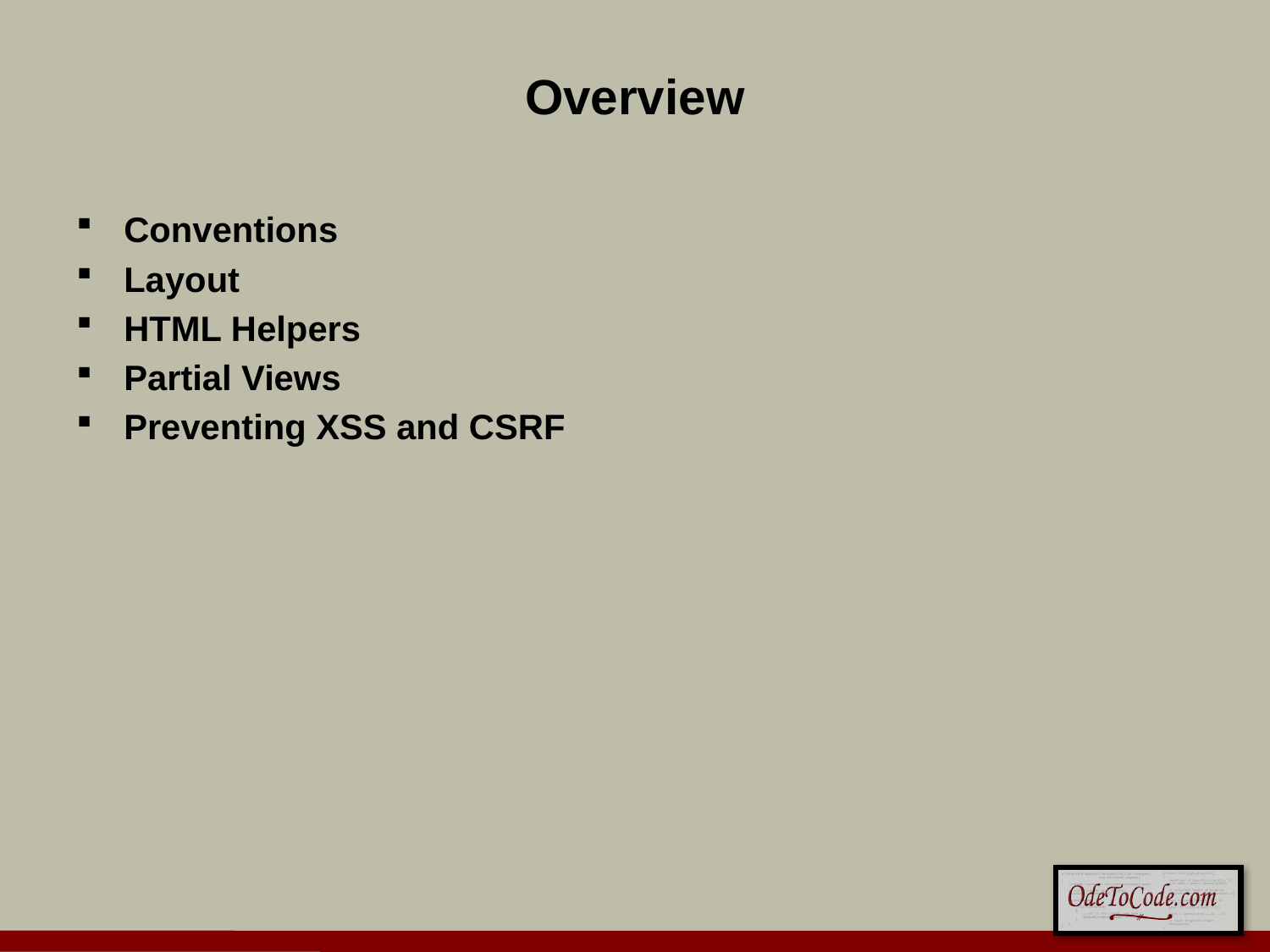

# Overview
Conventions
Layout
HTML Helpers
Partial Views
Preventing XSS and CSRF